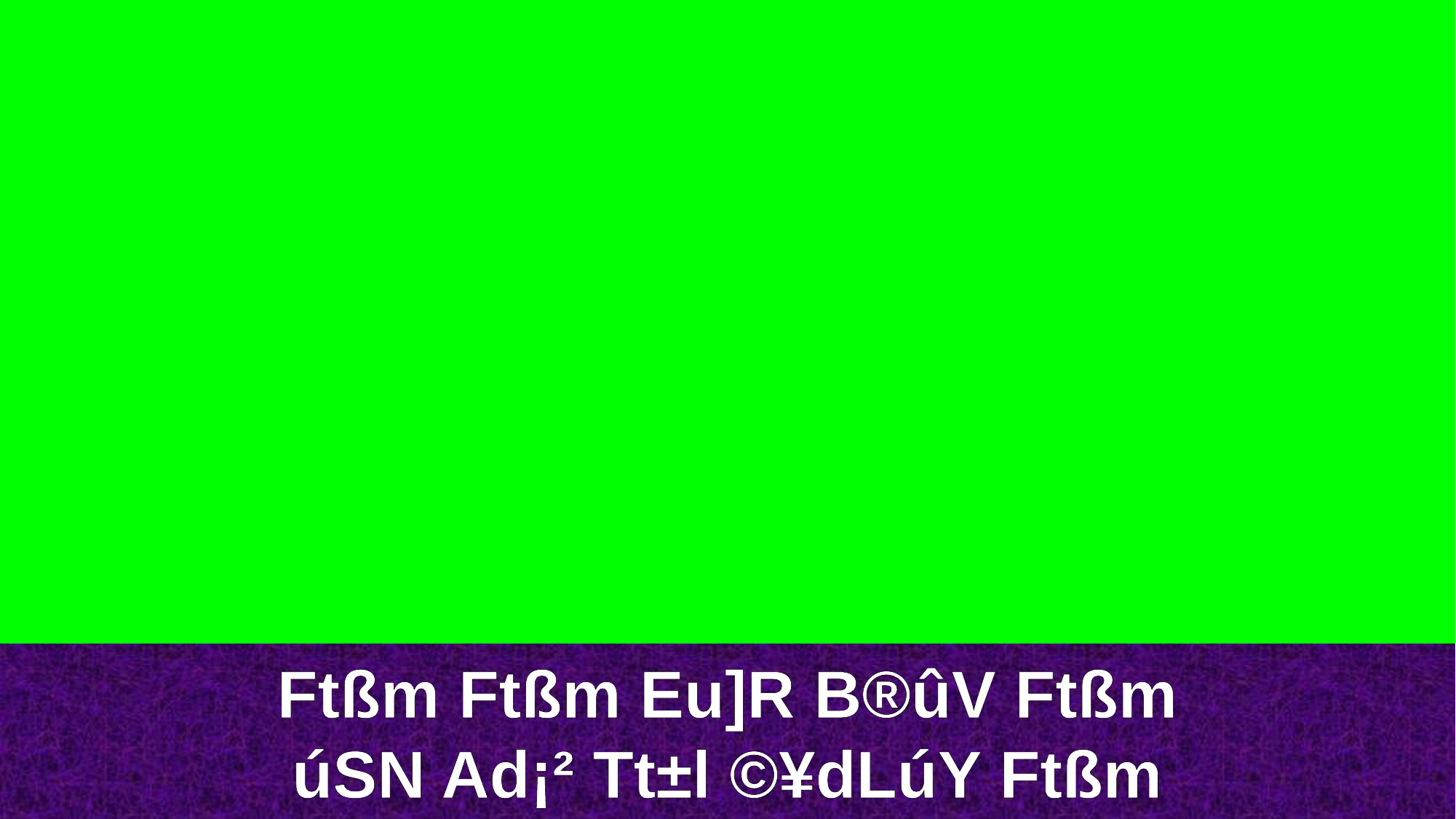

Ftßm Ftßm Eu]R B®ûV Ftßm
úSN Ad¡² Tt±l ©¥dLúY Ftßm